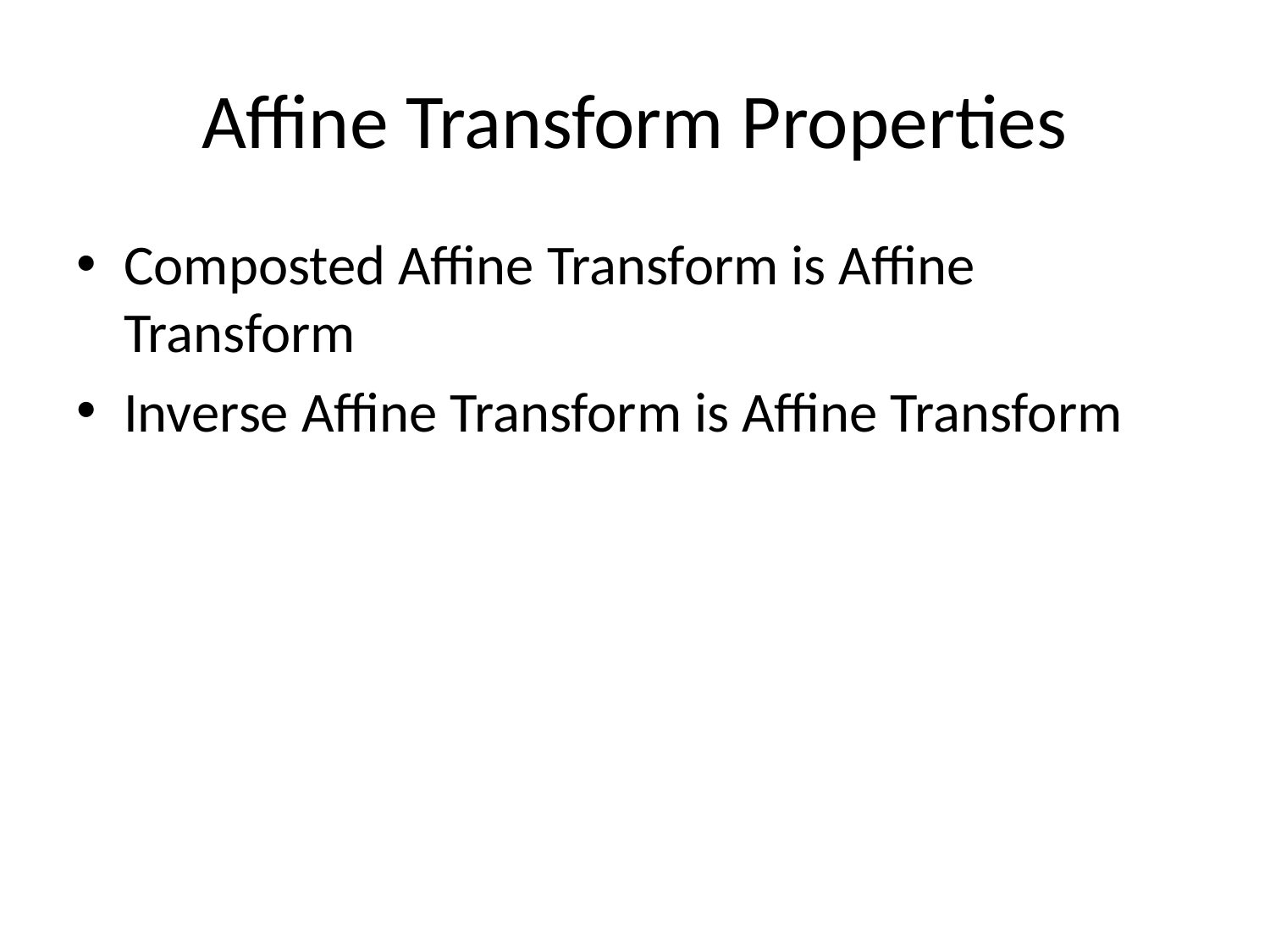

# Affine Transform Properties
Composted Affine Transform is Affine Transform
Inverse Affine Transform is Affine Transform